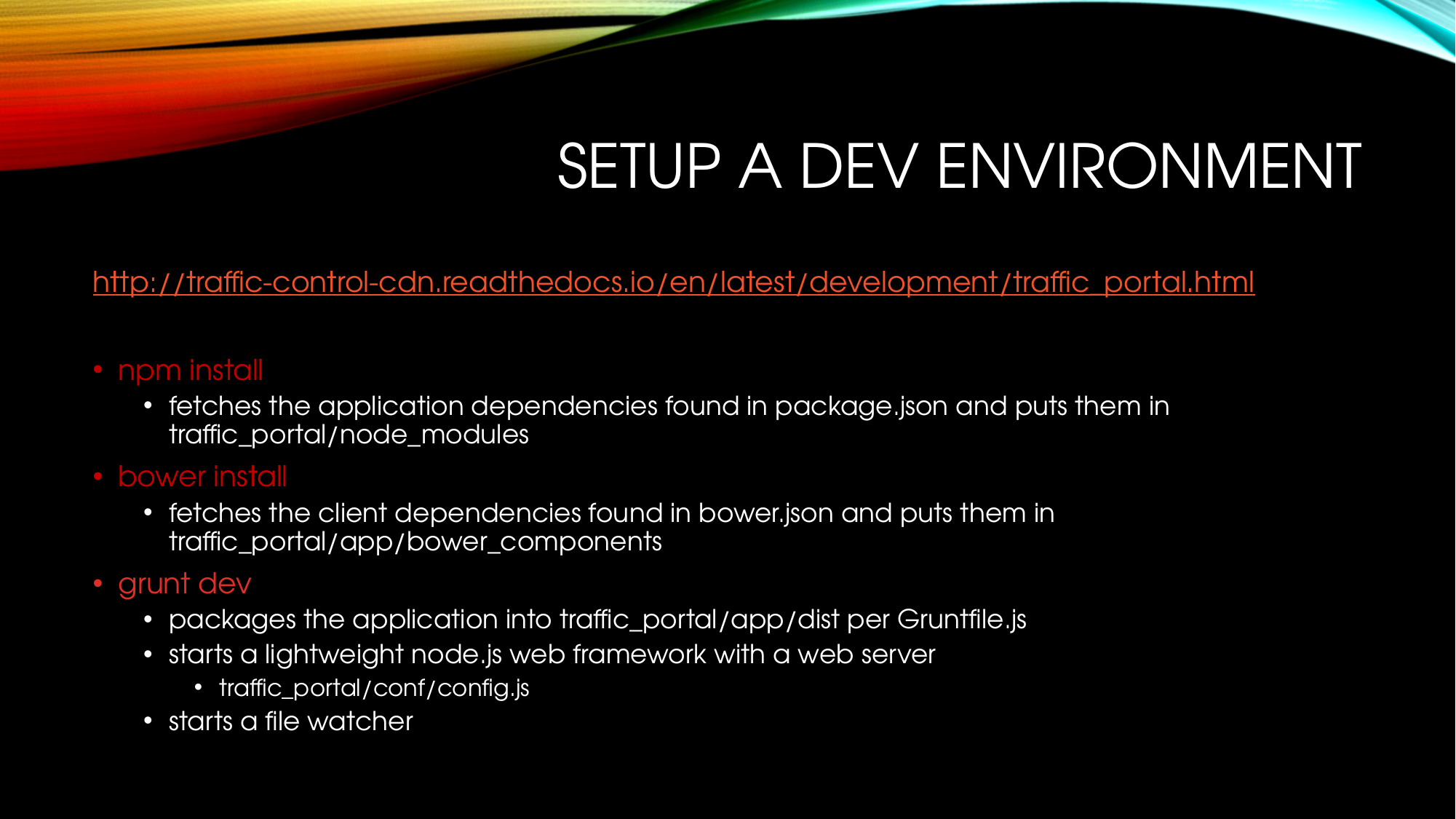

# Setup A DEV ENVIRONMENT
http://traffic-control-cdn.readthedocs.io/en/latest/development/traffic_portal.html

npm install
fetches the application dependencies found in package.json and puts them in traffic_portal/node_modules
bower install
fetches the client dependencies found in bower.json and puts them in traffic_portal/app/bower_components
grunt dev
packages the application into traffic_portal/app/dist per Gruntfile.js
starts a lightweight node.js web framework with a web server
traffic_portal/conf/config.js
starts a file watcher